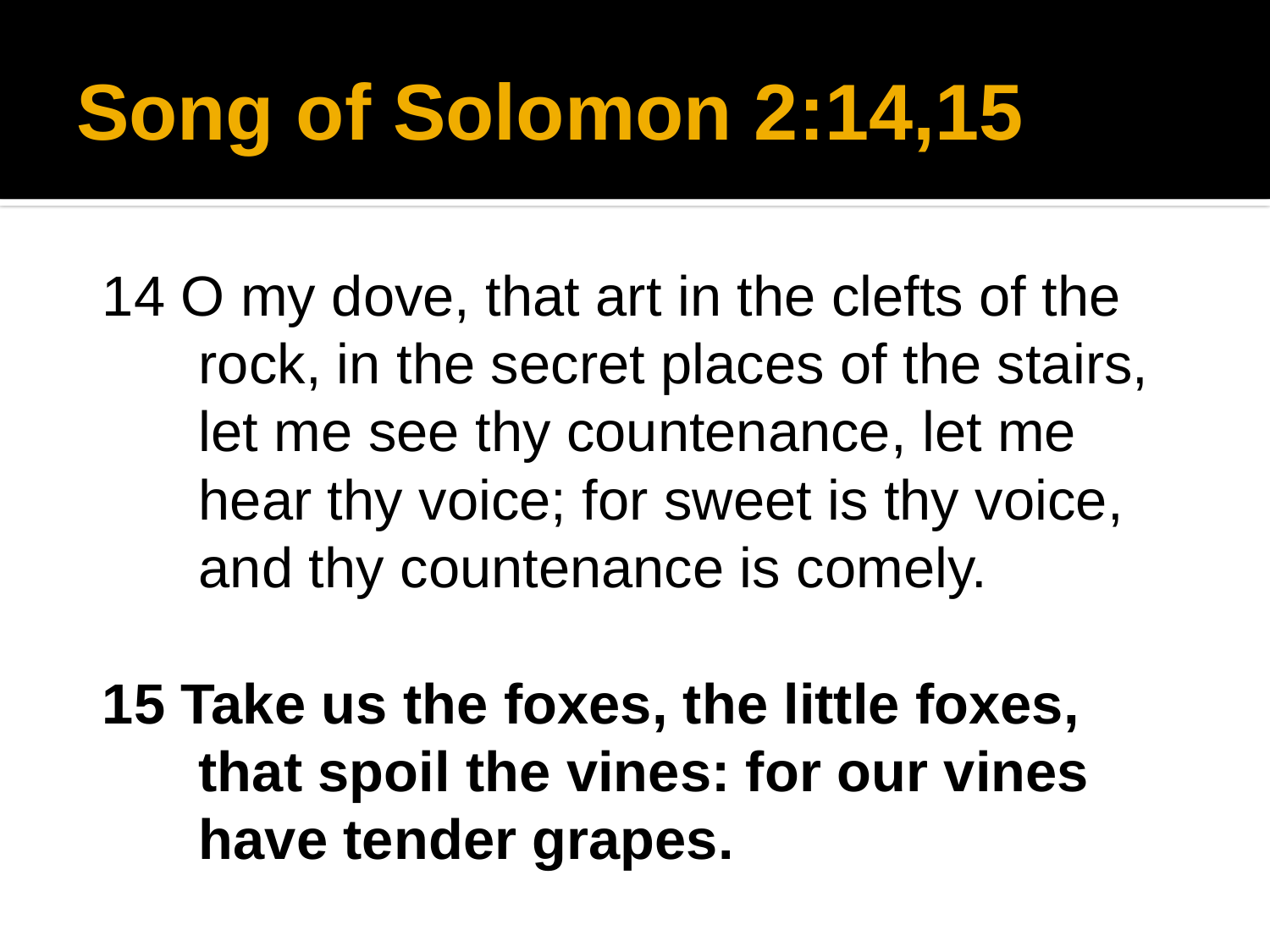

# Song of Solomon 2:14,15
 14 O my dove, that art in the clefts of the rock, in the secret places of the stairs, let me see thy countenance, let me hear thy voice; for sweet is thy voice, and thy countenance is comely.

 15 Take us the foxes, the little foxes, that spoil the vines: for our vines have tender grapes.